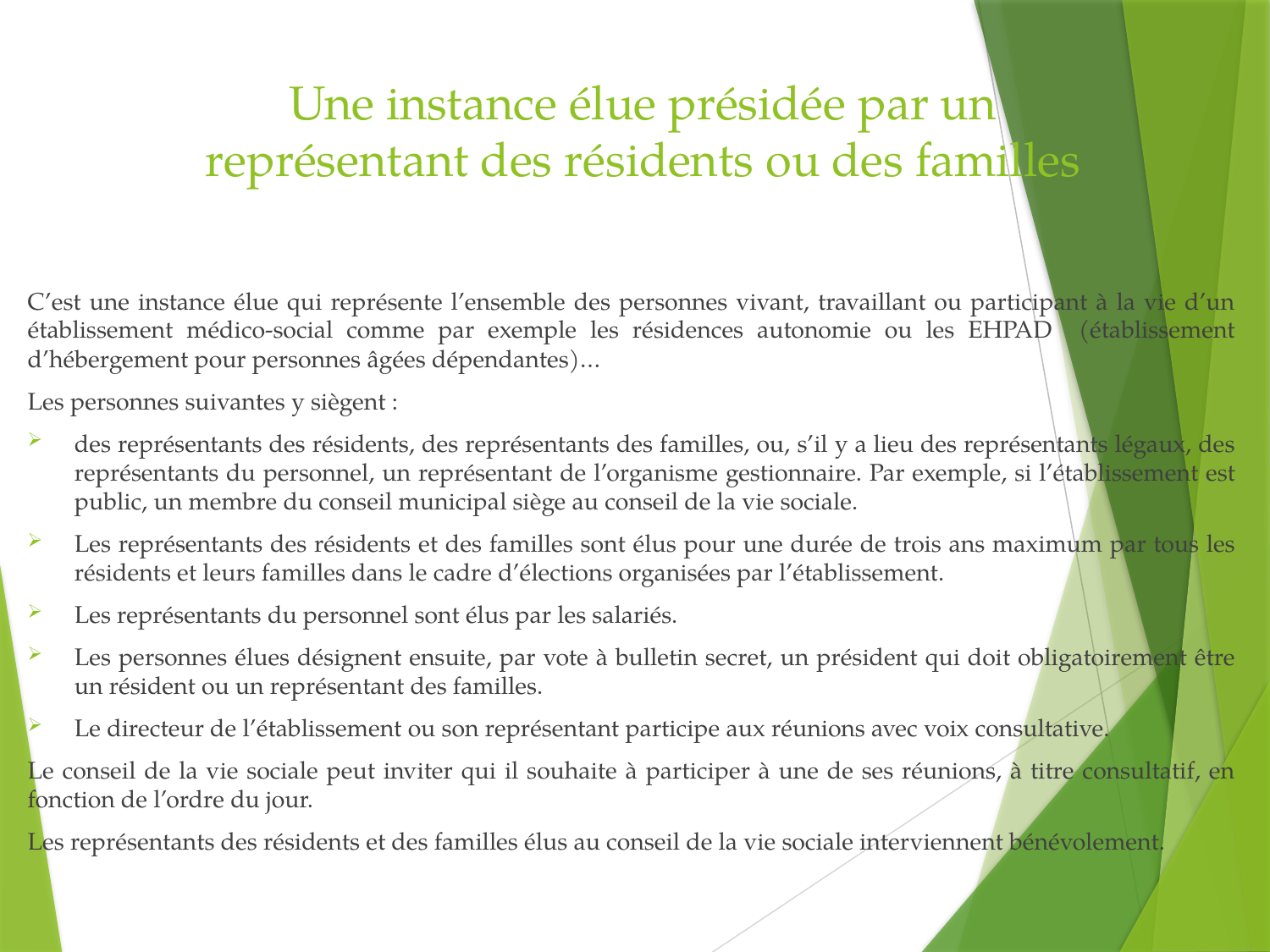

# Une instance élue présidée par un représentant des résidents ou des familles
C’est une instance élue qui représente l’ensemble des personnes vivant, travaillant ou participant à la vie d’un établissement médico-social comme par exemple les résidences autonomie ou les EHPAD  (établissement d’hébergement pour personnes âgées dépendantes)…
Les personnes suivantes y siègent :
des représentants des résidents, des représentants des familles, ou, s’il y a lieu des représentants légaux, des représentants du personnel, un représentant de l’organisme gestionnaire. Par exemple, si l’établissement est public, un membre du conseil municipal siège au conseil de la vie sociale.
Les représentants des résidents et des familles sont élus pour une durée de trois ans maximum par tous les résidents et leurs familles dans le cadre d’élections organisées par l’établissement.
Les représentants du personnel sont élus par les salariés.
Les personnes élues désignent ensuite, par vote à bulletin secret, un président qui doit obligatoirement être un résident ou un représentant des familles.
Le directeur de l’établissement ou son représentant participe aux réunions avec voix consultative.
Le conseil de la vie sociale peut inviter qui il souhaite à participer à une de ses réunions, à titre consultatif, en fonction de l’ordre du jour.
Les représentants des résidents et des familles élus au conseil de la vie sociale interviennent bénévolement.